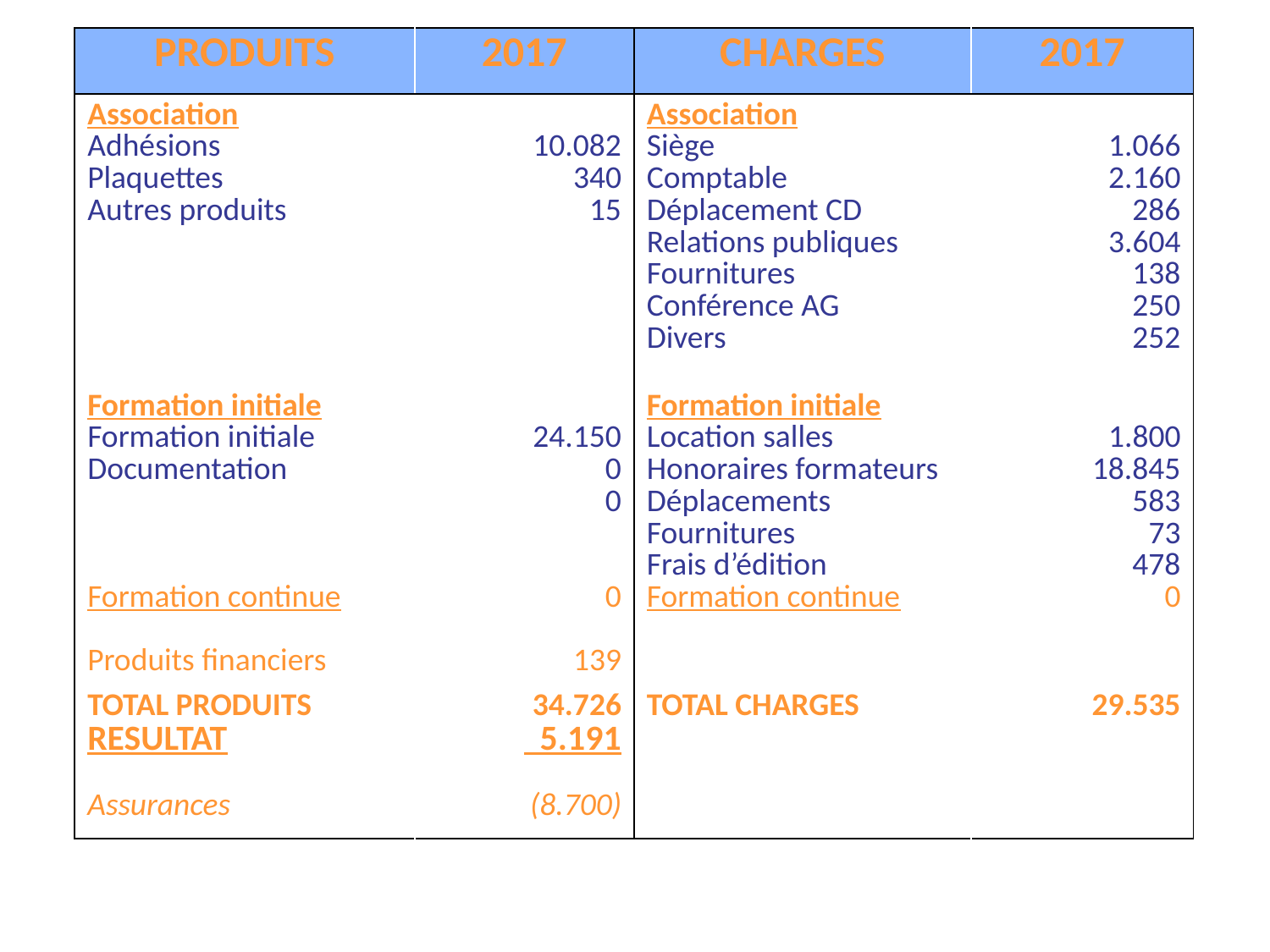

| PRODUITS | 2017 | CHARGES | 2017 |
| --- | --- | --- | --- |
| Association Adhésions Plaquettes Autres produits | 10.082 340 15 | Association Siège Comptable Déplacement CD Relations publiques Fournitures Conférence AG Divers | 1.066 2.160 286 3.604 138 250 252 |
| Formation initiale Formation initiale Documentation Formation continue Produits financiers | 24.150 0 0 0 139 | Formation initiale Location salles Honoraires formateurs Déplacements Fournitures Frais d’édition Formation continue | 1.800 18.845 583 73 478 0 |
| TOTAL PRODUITS RESULTAT | 34.726 5.191 | TOTAL CHARGES | 29.535 |
| Assurances | (8.700) |  |  |